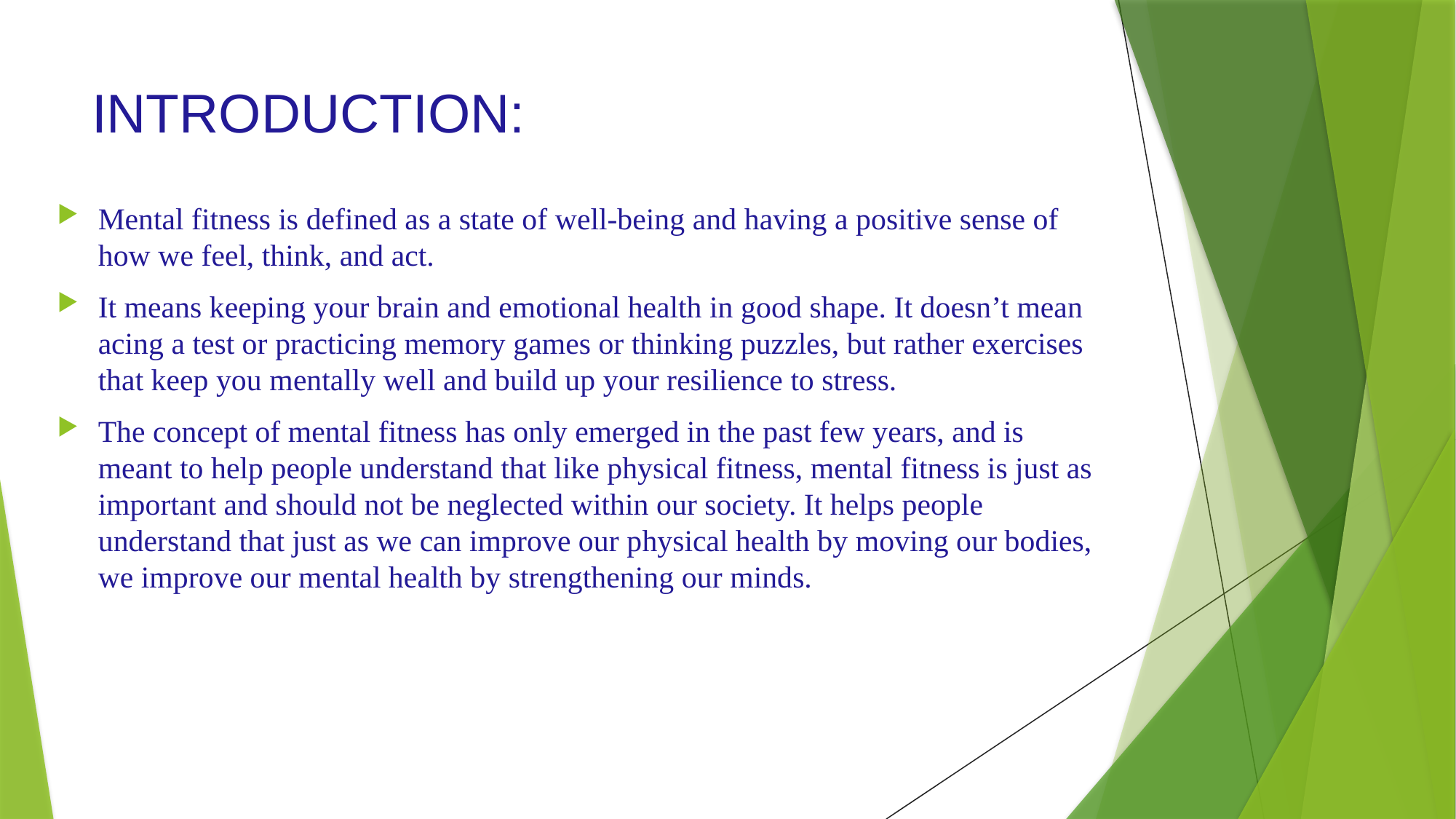

# INTRODUCTION:
Mental fitness is defined as a state of well-being and having a positive sense of how we feel, think, and act.
It means keeping your brain and emotional health in good shape. It doesn’t mean acing a test or practicing memory games or thinking puzzles, but rather exercises that keep you mentally well and build up your resilience to stress.
The concept of mental fitness has only emerged in the past few years, and is meant to help people understand that like physical fitness, mental fitness is just as important and should not be neglected within our society. It helps people understand that just as we can improve our physical health by moving our bodies, we improve our mental health by strengthening our minds.